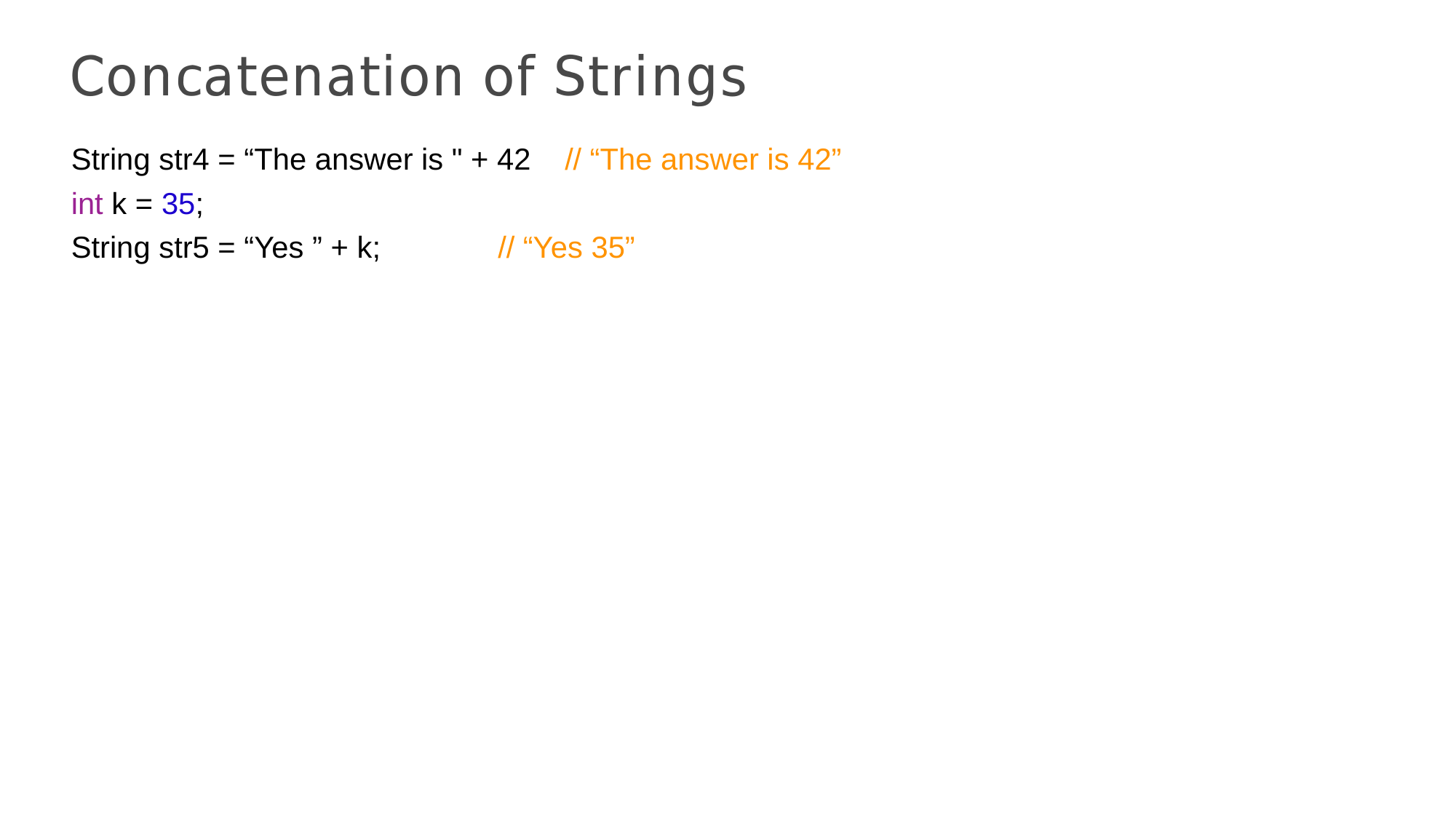

# Concatenation of Strings
String str4 = “The answer is " + 42    // “The answer is 42”
int k = 35;
String str5 = “Yes ” + k;              // “Yes 35”
13